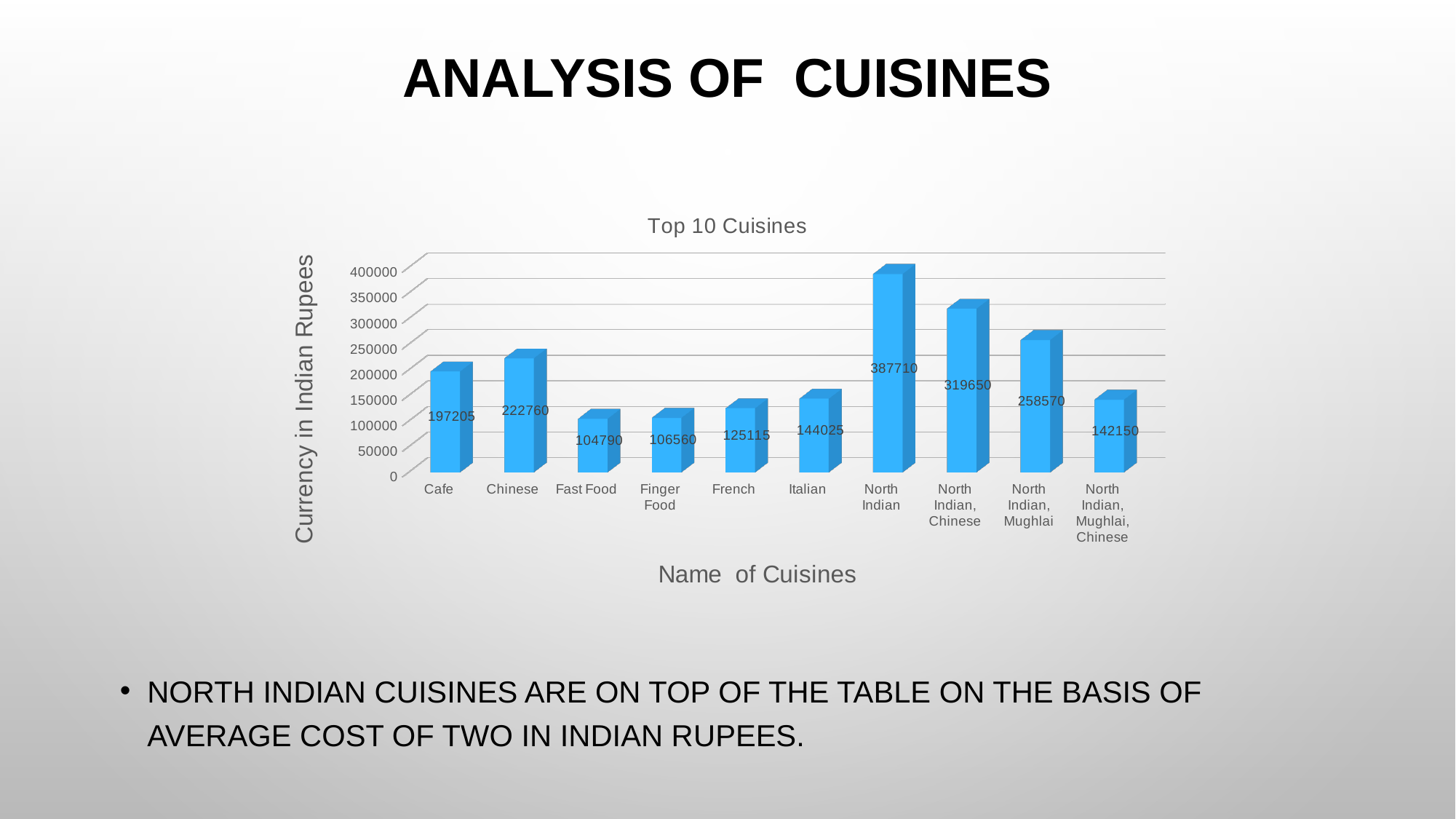

# Analysis of  Cuisines

[unsupported chart]

North Indian cuisines are on top of the table on the basis of average cost of two in Indian rupees.